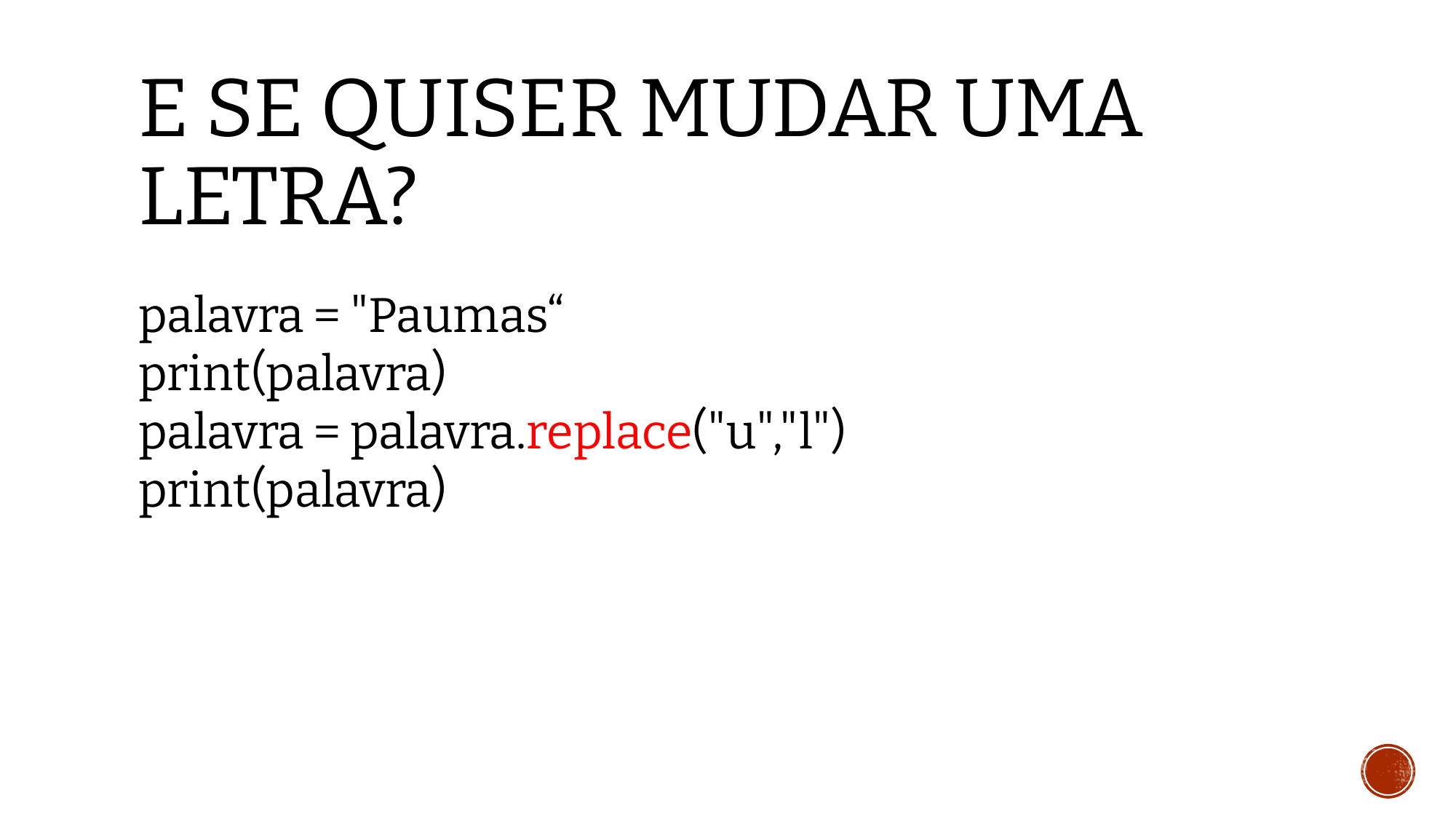

# E se quiser mudar uma letra?
palavra = "Paumas“
print(palavra)
palavra = palavra.replace("u","l")
print(palavra)